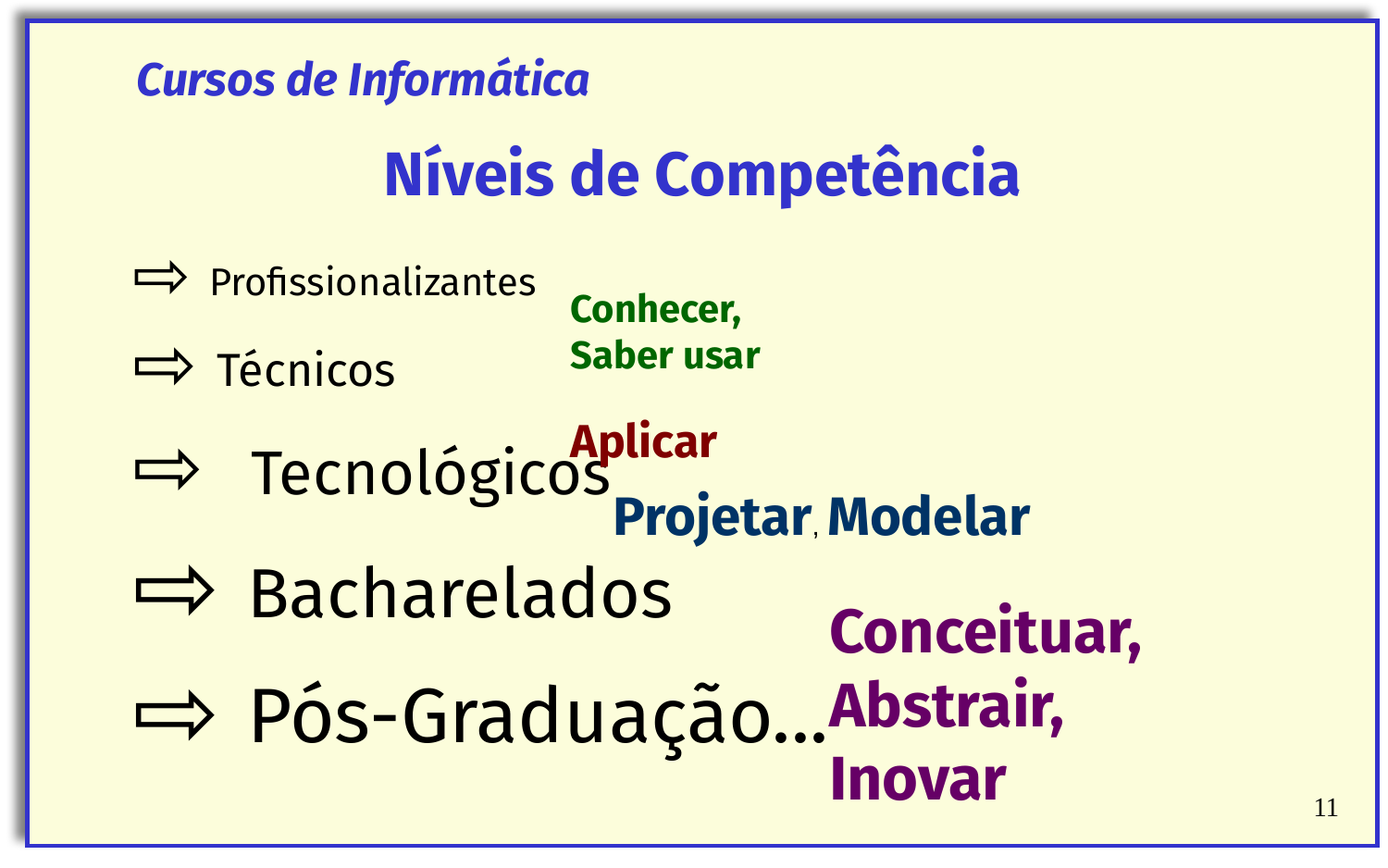

Cursos de Informática
Níveis de Competência
 Profissionalizantes
 Técnicos
  Tecnológicos
 Bacharelados
 Pós-Graduação...
Conhecer,
Saber usar
Aplicar
Projetar, Modelar
Conceituar,
Abstrair,
Inovar
11